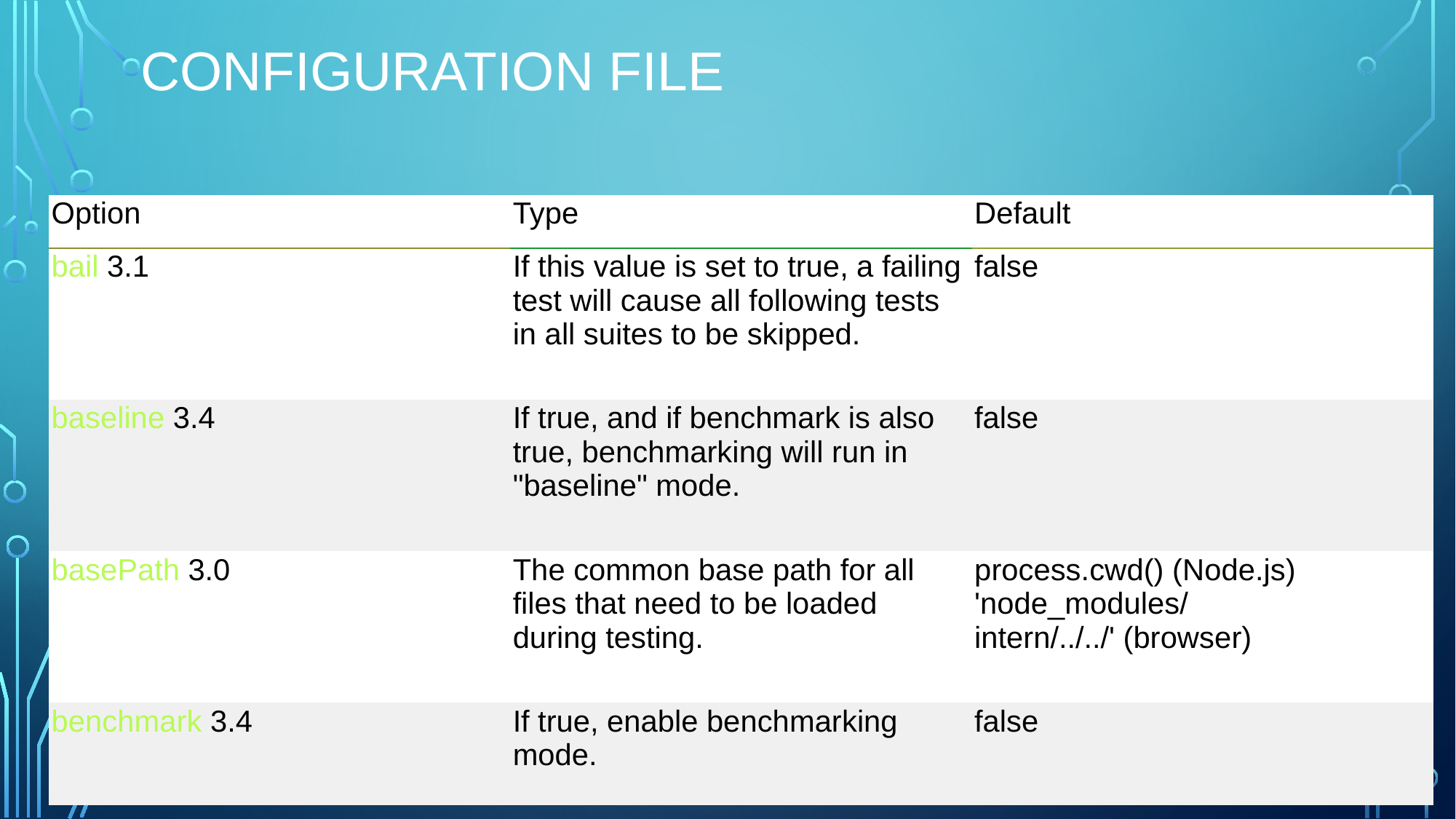

# Configuration file
| Option | Type | Default |
| --- | --- | --- |
| bail 3.1 | If this value is set to true, a failing test will cause all following tests in all suites to be skipped. | false |
| baseline 3.4 | If true, and if benchmark is also true, benchmarking will run in "baseline" mode. | false |
| basePath 3.0 | The common base path for all files that need to be loaded during testing. | process.cwd() (Node.js) 'node\_modules/intern/../../' (browser) |
| benchmark 3.4 | If true, enable benchmarking mode. | false |